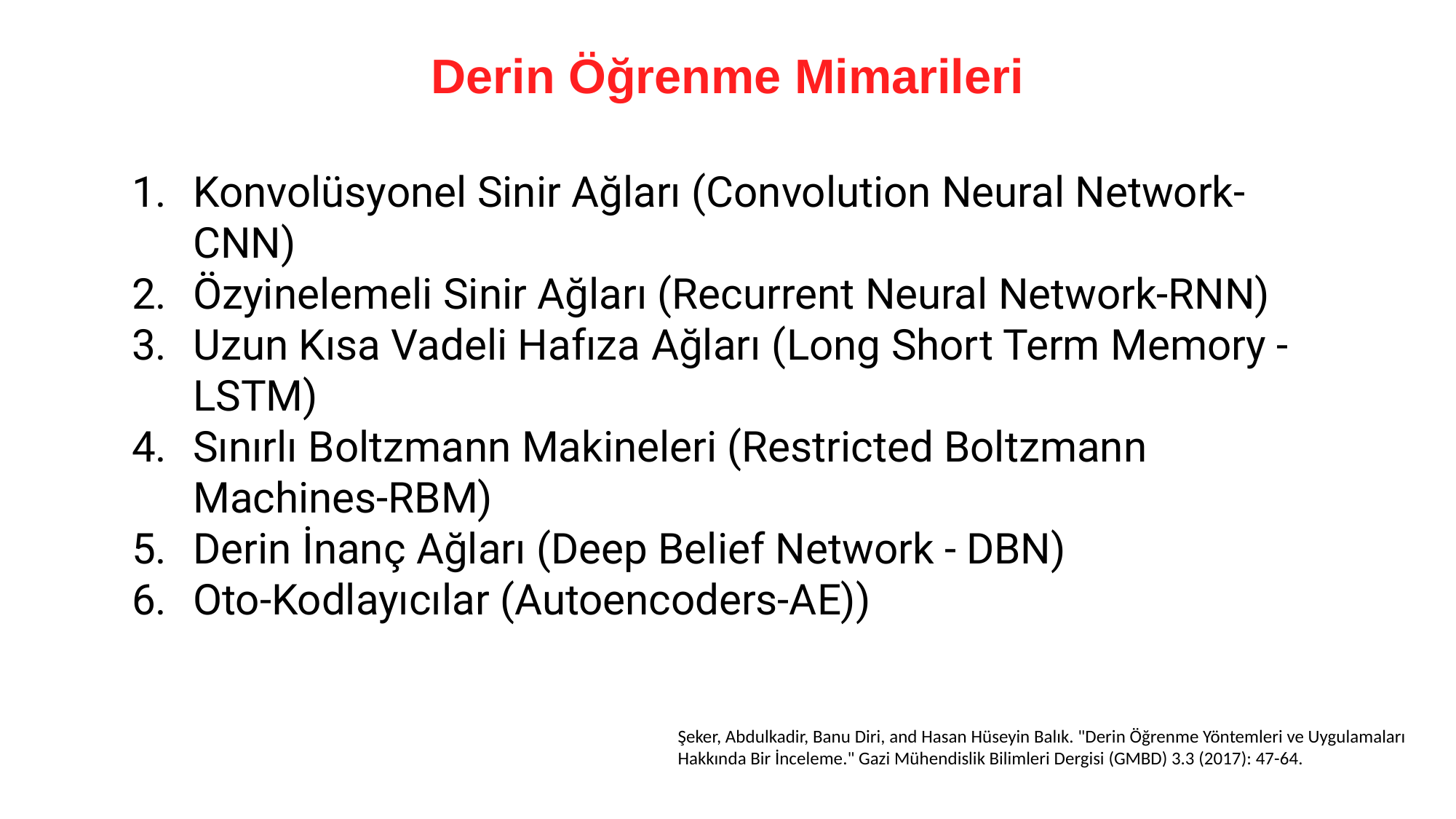

# Derin Öğrenme Mimarileri
Konvolüsyonel Sinir Ağları (Convolution Neural Network-CNN)
Özyinelemeli Sinir Ağları (Recurrent Neural Network-RNN)
Uzun Kısa Vadeli Hafıza Ağları (Long Short Term Memory - LSTM)
Sınırlı Boltzmann Makineleri (Restricted Boltzmann Machines-RBM)
Derin İnanç Ağları (Deep Belief Network - DBN)
Oto-Kodlayıcılar (Autoencoders-AE))
Şeker, Abdulkadir, Banu Diri, and Hasan Hüseyin Balık. "Derin Öğrenme Yöntemleri ve Uygulamaları Hakkında Bir İnceleme." Gazi Mühendislik Bilimleri Dergisi (GMBD) 3.3 (2017): 47-64.